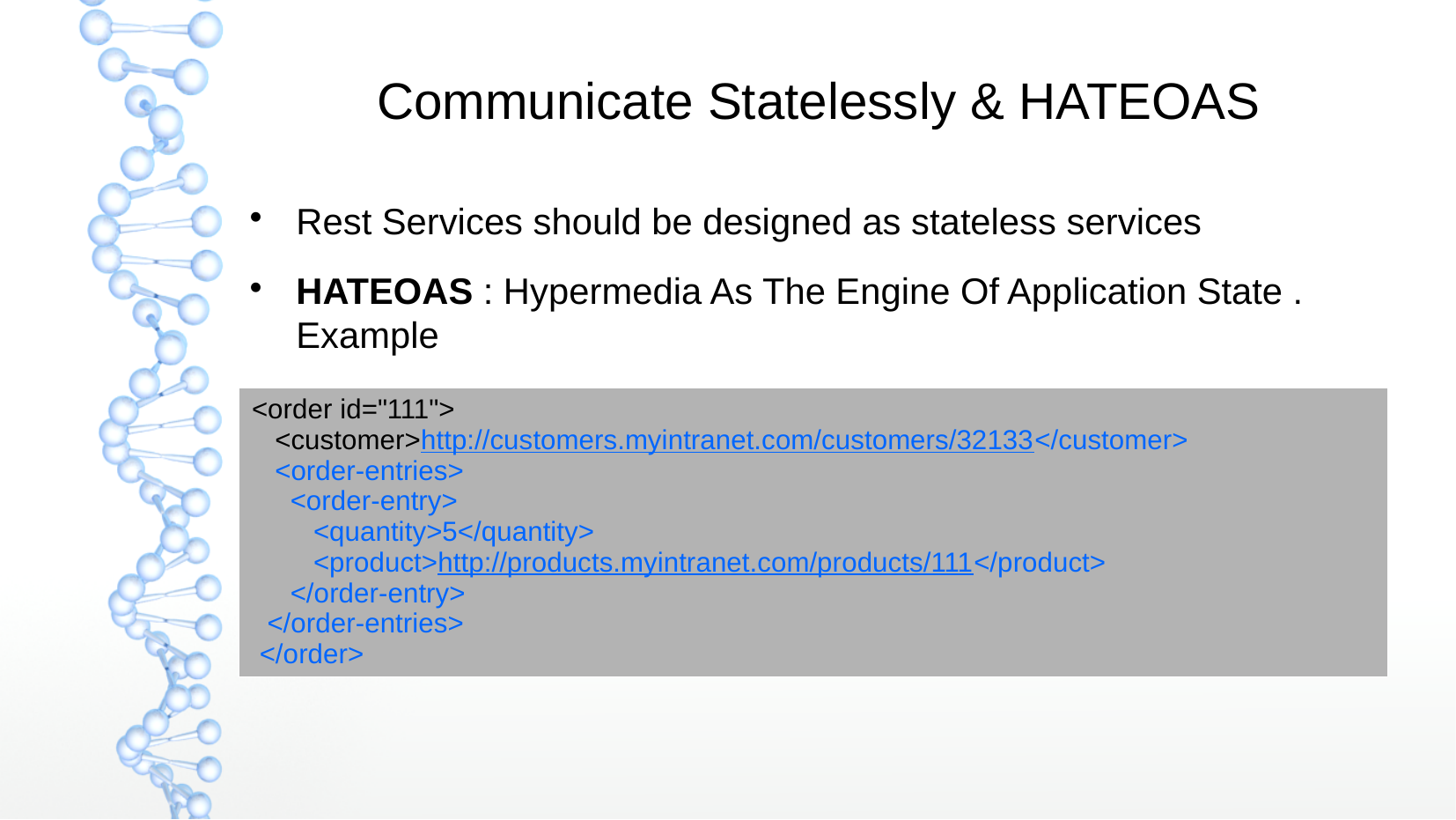

Communicate Statelessly & HATEOAS
Rest Services should be designed as stateless services
HATEOAS : Hypermedia As The Engine Of Application State . Example

| <order id="111"> <customer>http://customers.myintranet.com/customers/32133</customer> <order-entries> <order-entry> <quantity>5</quantity> <product>http://products.myintranet.com/products/111</product> </order-entry> </order-entries> </order> |
| --- |